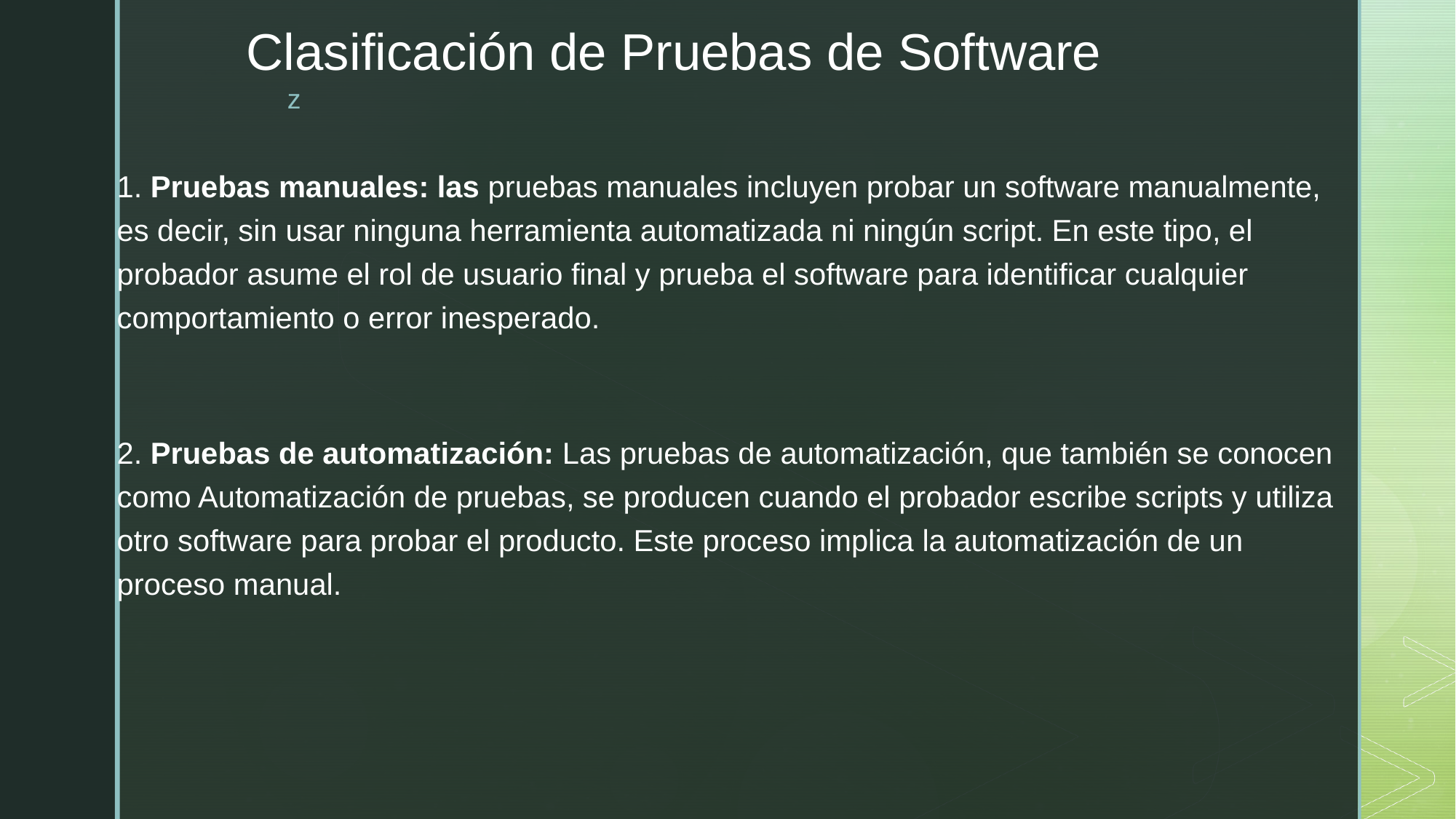

# Clasificación de Pruebas de Software
1. Pruebas manuales: las pruebas manuales incluyen probar un software manualmente, es decir, sin usar ninguna herramienta automatizada ni ningún script. En este tipo, el probador asume el rol de usuario final y prueba el software para identificar cualquier comportamiento o error inesperado.

2. Pruebas de automatización: Las pruebas de automatización, que también se conocen como Automatización de pruebas, se producen cuando el probador escribe scripts y utiliza otro software para probar el producto. Este proceso implica la automatización de un proceso manual.